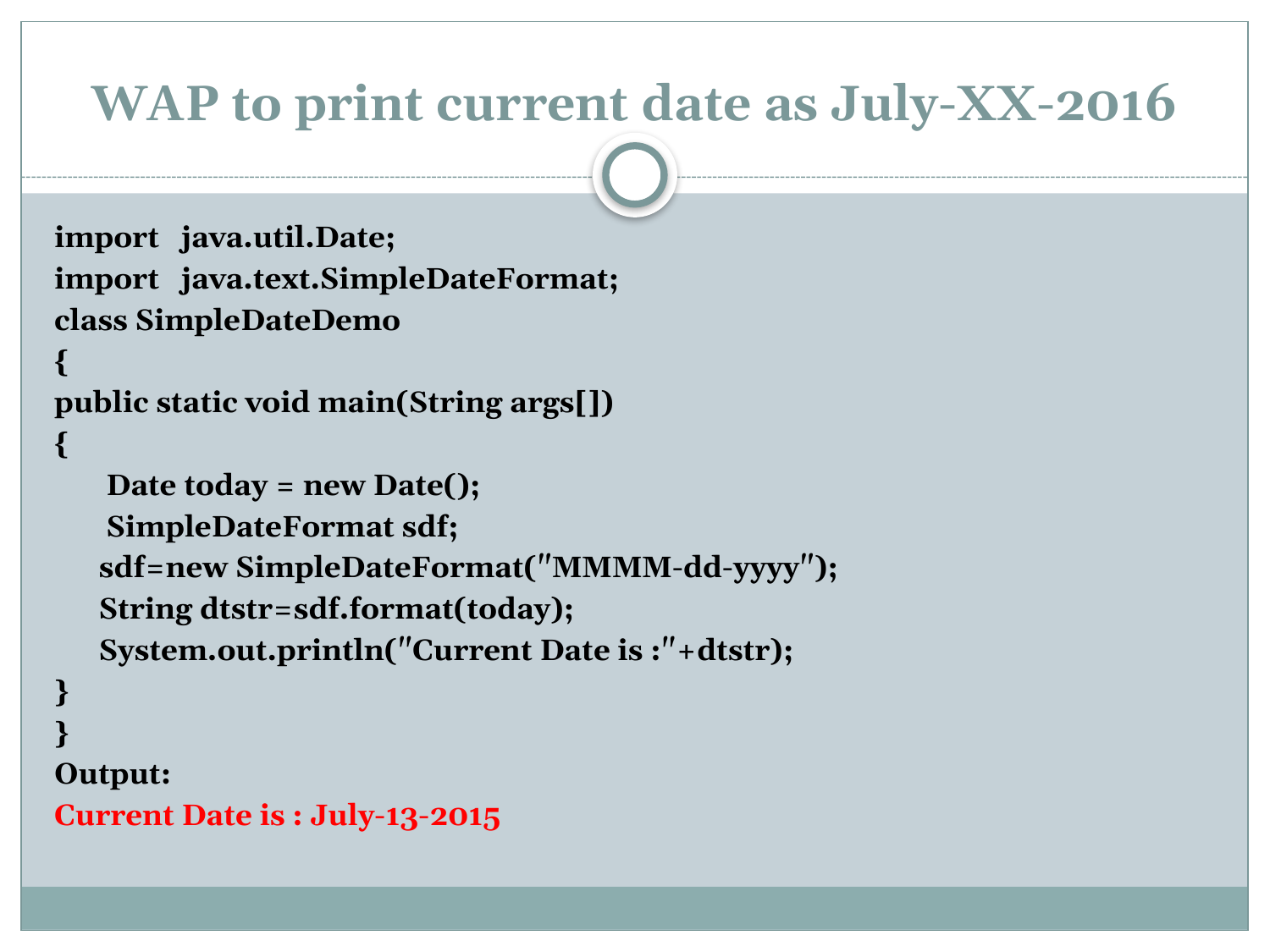

# WAP to print current date as July-XX-2016
import   java.util.Date;
import   java.text.SimpleDateFormat;
class SimpleDateDemo
{
public static void main(String args[])
{
       Date today = new Date();
       SimpleDateFormat sdf;
      sdf=new SimpleDateFormat("MMMM-dd-yyyy");
      String dtstr=sdf.format(today);
      System.out.println("Current Date is :"+dtstr);
}
}
Output:
Current Date is : July-13-2015